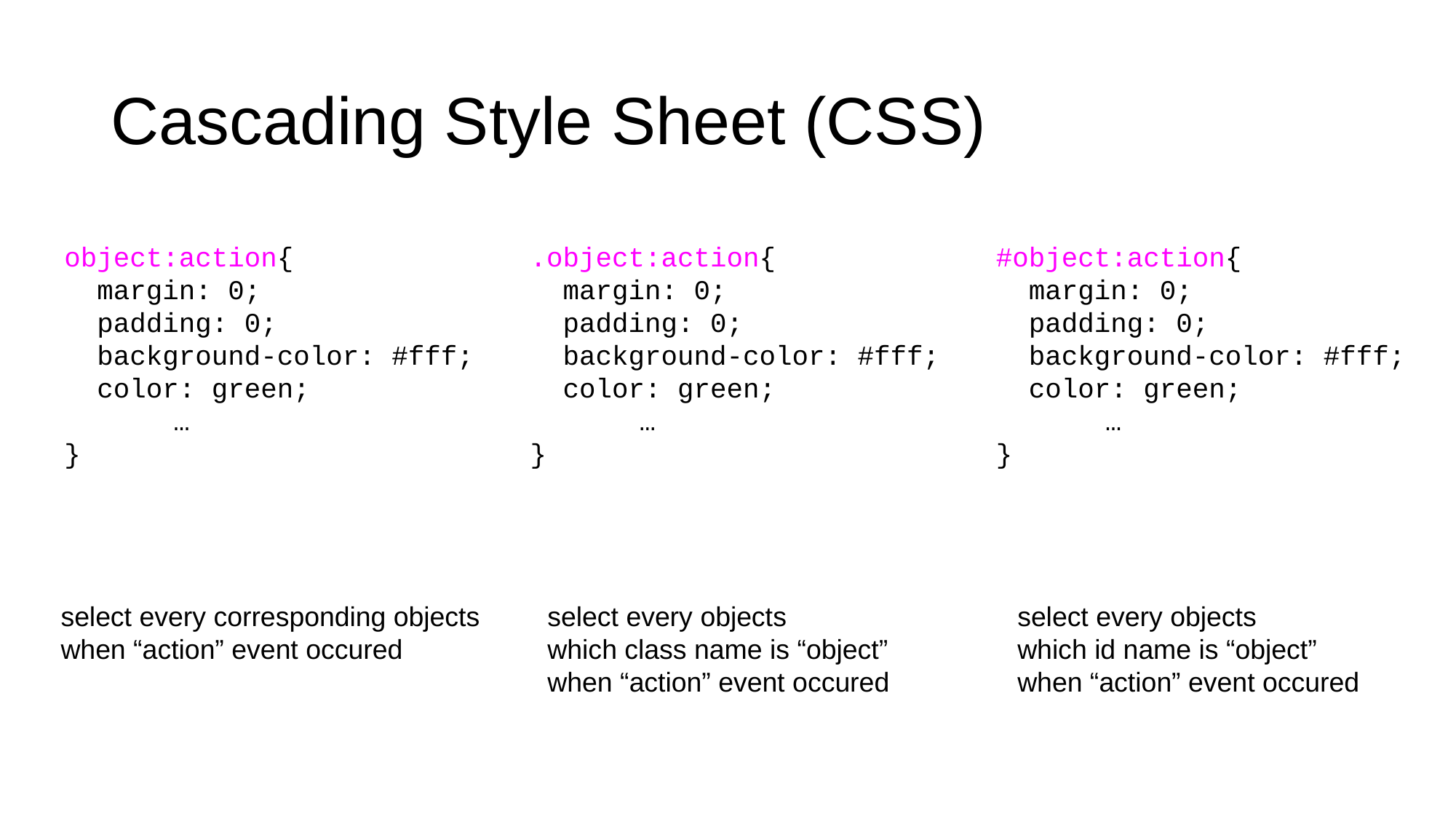

# Cascading Style Sheet (CSS)
.object:action{
  margin: 0;
  padding: 0;
  background-color: #fff;
  color: green;
	…
}
#object:action{
  margin: 0;
  padding: 0;
  background-color: #fff;
  color: green;
	…
}
object:action{
  margin: 0;
  padding: 0;
  background-color: #fff;
  color: green;
	…
}
select every corresponding objects
when “action” event occured
select every objects
which class name is “object”
when “action” event occured
select every objects
which id name is “object”
when “action” event occured